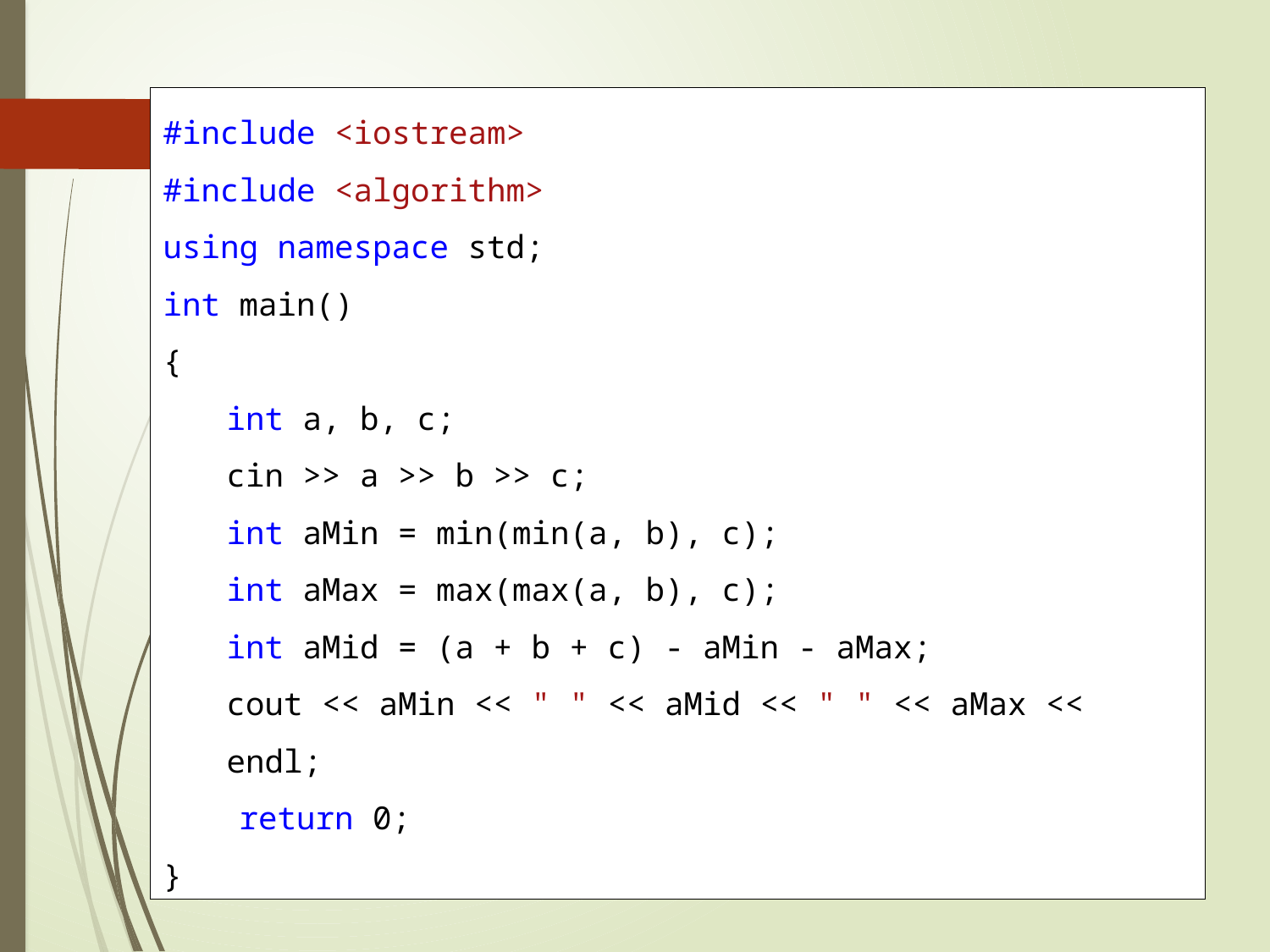

#include <iostream>
#include <algorithm>
using namespace std;
int main()
{
int a, b, c;
cin >> a >> b >> c;
int aMin = min(min(a, b), c);
int aMax = max(max(a, b), c);
int aMid = (a + b + c) - aMin - aMax;
cout << aMin << " " << aMid << " " << aMax << endl;
    return 0;
}